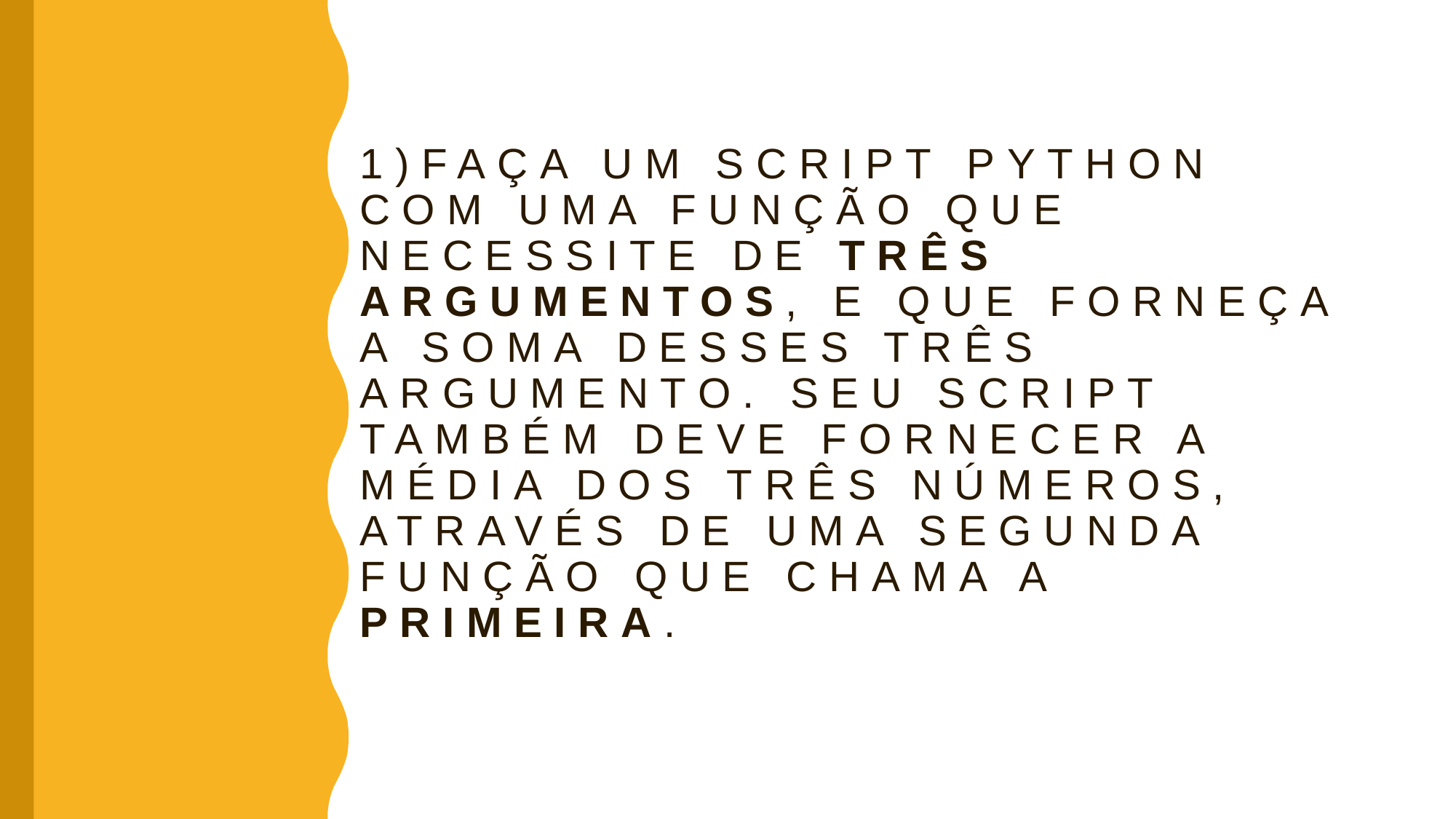

# 1)Faça um script Python com uma função que necessite de três argumentos, e que forneça a soma desses três argumento. Seu script também deve fornecer a média dos três números, através de uma segunda função que chama a primeira.